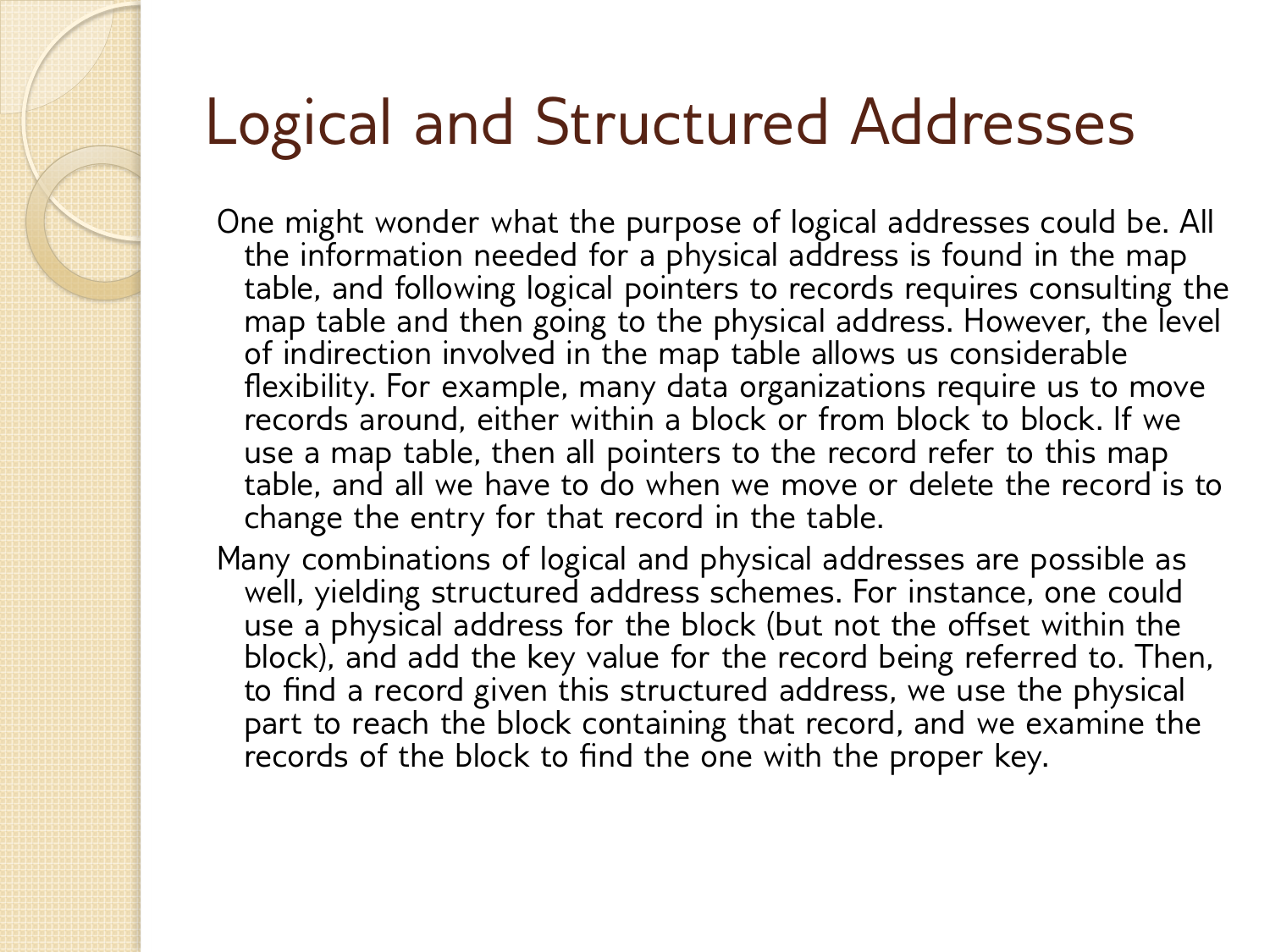

# Logical and Structured Addresses
One might wonder what the purpose of logical addresses could be. All the information needed for a physical address is found in the map table, and following logical pointers to records requires consulting the map table and then going to the physical address. However, the level of indirection involved in the map table allows us considerable flexibility. For example, many data organizations require us to move records around, either within a block or from block to block. If we use a map table, then all pointers to the record refer to this map table, and all we have to do when we move or delete the record is to change the entry for that record in the table.
Many combinations of logical and physical addresses are possible as well, yielding structured address schemes. For instance, one could use a physical address for the block (but not the offset within the block), and add the key value for the record being referred to. Then, to find a record given this structured address, we use the physical part to reach the block containing that record, and we examine the records of the block to find the one with the proper key.